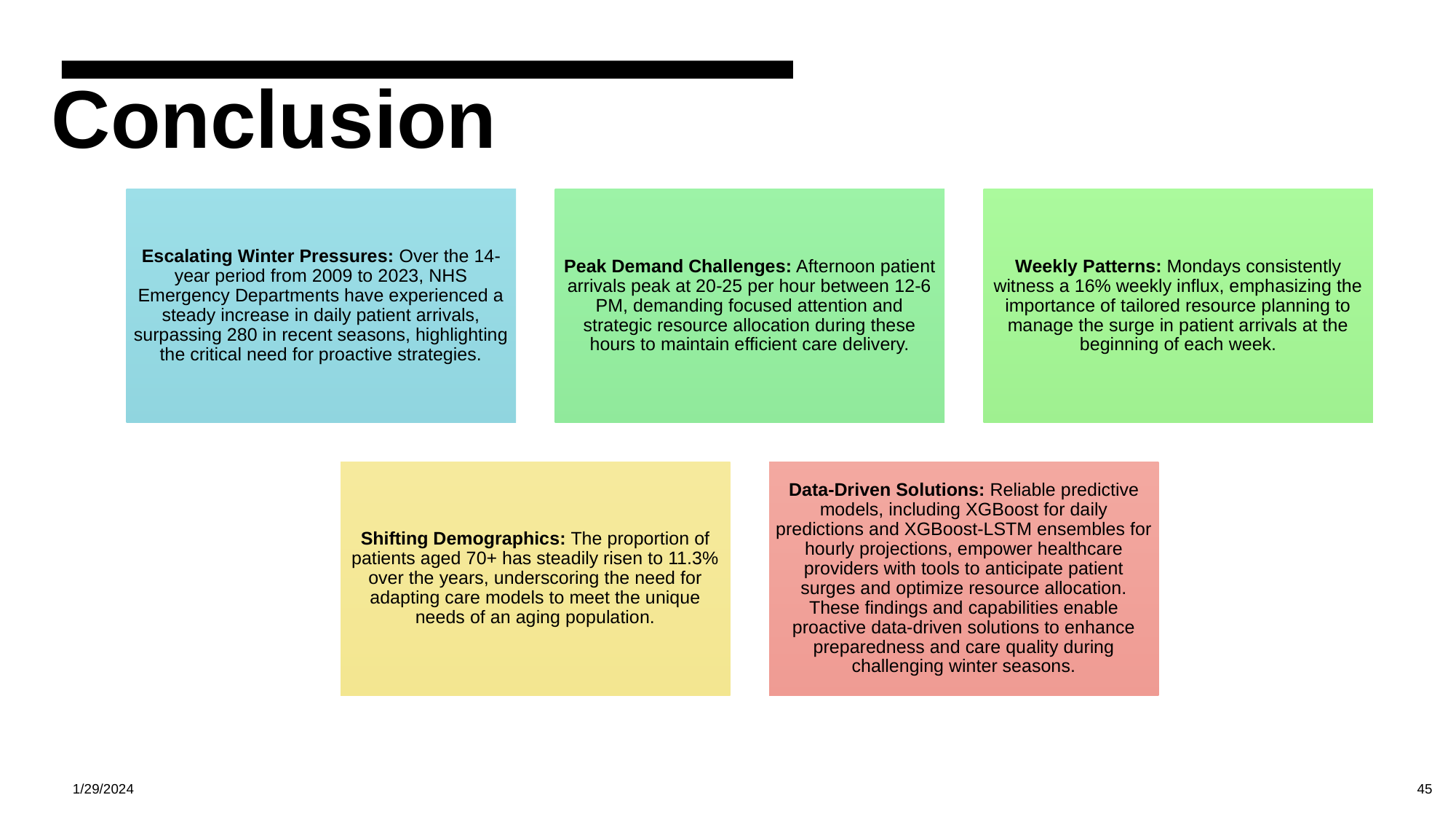

Conclusion

Escalating Winter Pressures: Over the 14-year period from 2009 to 2023, NHS Emergency Departments have experienced a steady increase in daily patient arrivals, surpassing 280 in recent seasons, highlighting the critical need for proactive strategies.
Peak Demand Challenges: Afternoon patient arrivals peak at 20-25 per hour between 12-6 PM, demanding focused attention and strategic resource allocation during these hours to maintain efficient care delivery.
Weekly Patterns: Mondays consistently witness a 16% weekly influx, emphasizing the importance of tailored resource planning to manage the surge in patient arrivals at the beginning of each week.
Shifting Demographics: The proportion of patients aged 70+ has steadily risen to 11.3% over the years, underscoring the need for adapting care models to meet the unique needs of an aging population.
Data-Driven Solutions: Reliable predictive models, including XGBoost for daily predictions and XGBoost-LSTM ensembles for hourly projections, empower healthcare providers with tools to anticipate patient surges and optimize resource allocation. These findings and capabilities enable proactive data-driven solutions to enhance preparedness and care quality during challenging winter seasons.

1/29/2024
45